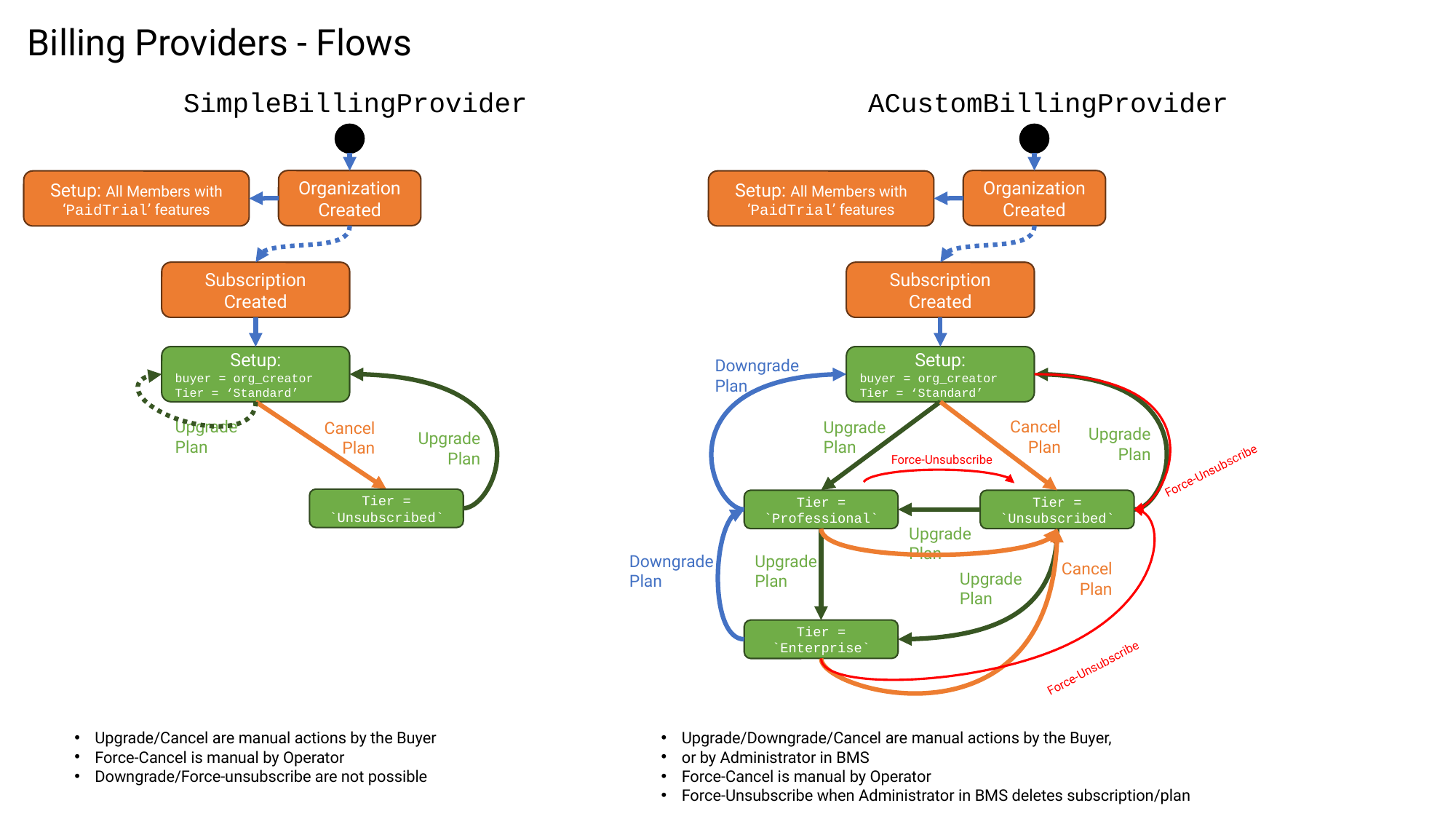

Billing Providers - Flows
SimpleBillingProvider
ACustomBillingProvider

Organization
Created
Organization
Created
Setup: All Members with ‘PaidTrial’ features
Setup: All Members with ‘PaidTrial’ features
Subscription
Created
Subscription
Created
Setup:
buyer = org_creator
Tier = ‘Standard’
Setup:
buyer = org_creator
Tier = ‘Standard’
Downgrade
Plan
Upgrade
Plan
Cancel
Plan
Upgrade
Plan
Cancel
Plan
Upgrade
Plan
Upgrade
Plan
Force-Unsubscribe
Force-Unsubscribe

Tier = `Unsubscribed`
Tier = `Professional`
Tier = `Unsubscribed`
Upgrade
Plan
Downgrade
Plan
Upgrade
Plan
Cancel
Plan
Upgrade
Plan
Tier = `Enterprise`
Force-Unsubscribe
Upgrade/Cancel are manual actions by the Buyer
Force-Cancel is manual by Operator
Downgrade/Force-unsubscribe are not possible
Upgrade/Downgrade/Cancel are manual actions by the Buyer,
or by Administrator in BMS
Force-Cancel is manual by Operator
Force-Unsubscribe when Administrator in BMS deletes subscription/plan